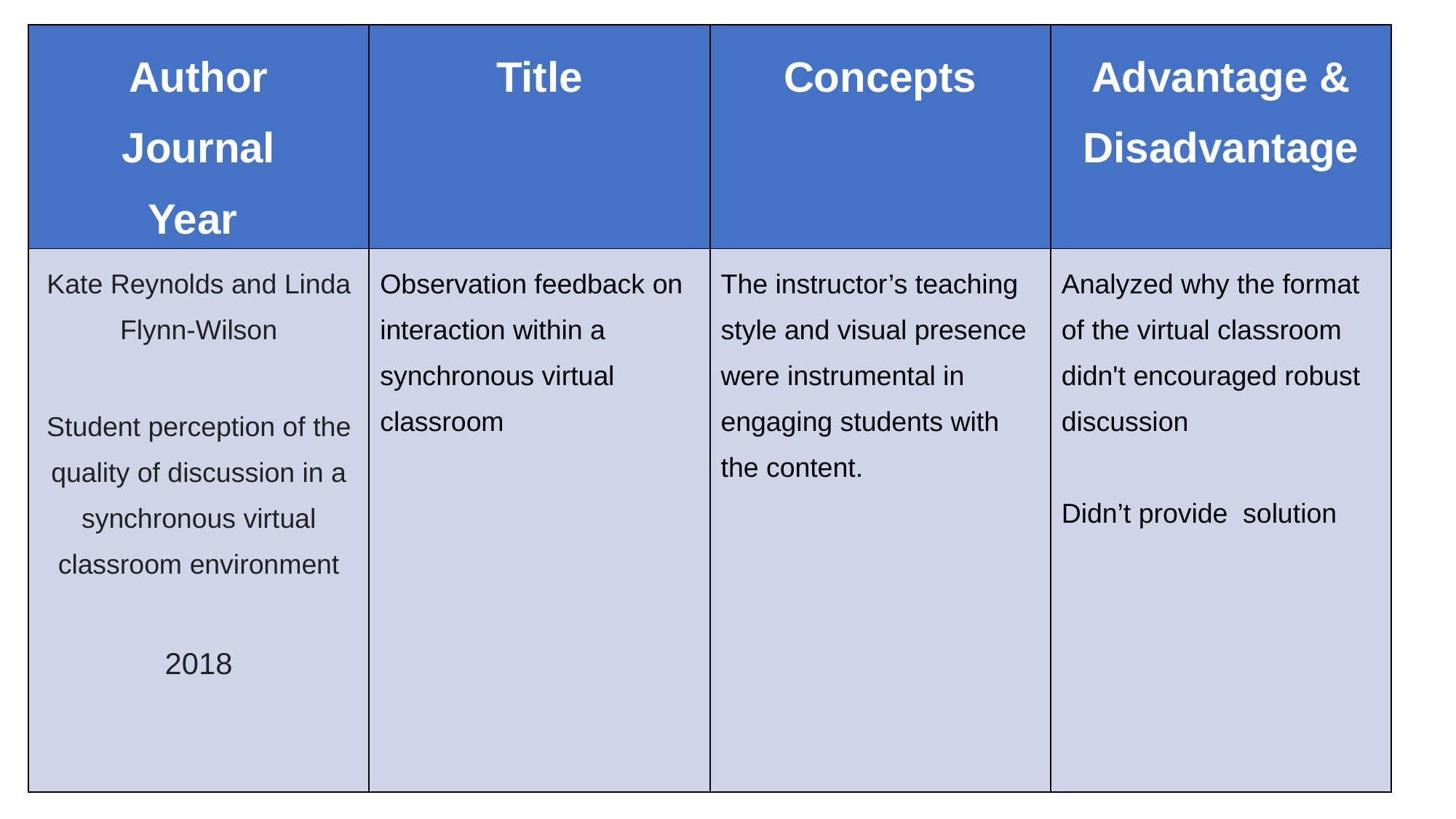

| Author Journal Year | Title | Concepts | Advantage & Disadvantage |
| --- | --- | --- | --- |
| Kate Reynolds and Linda Flynn-Wilson Student perception of the quality of discussion in a synchronous virtual classroom environment 2018 | Observation feedback on interaction within a synchronous virtual classroom | The instructor’s teaching style and visual presence were instrumental in engaging students with the content. | Analyzed why the format of the virtual classroom didn't encouraged robust discussion Didn’t provide solution |